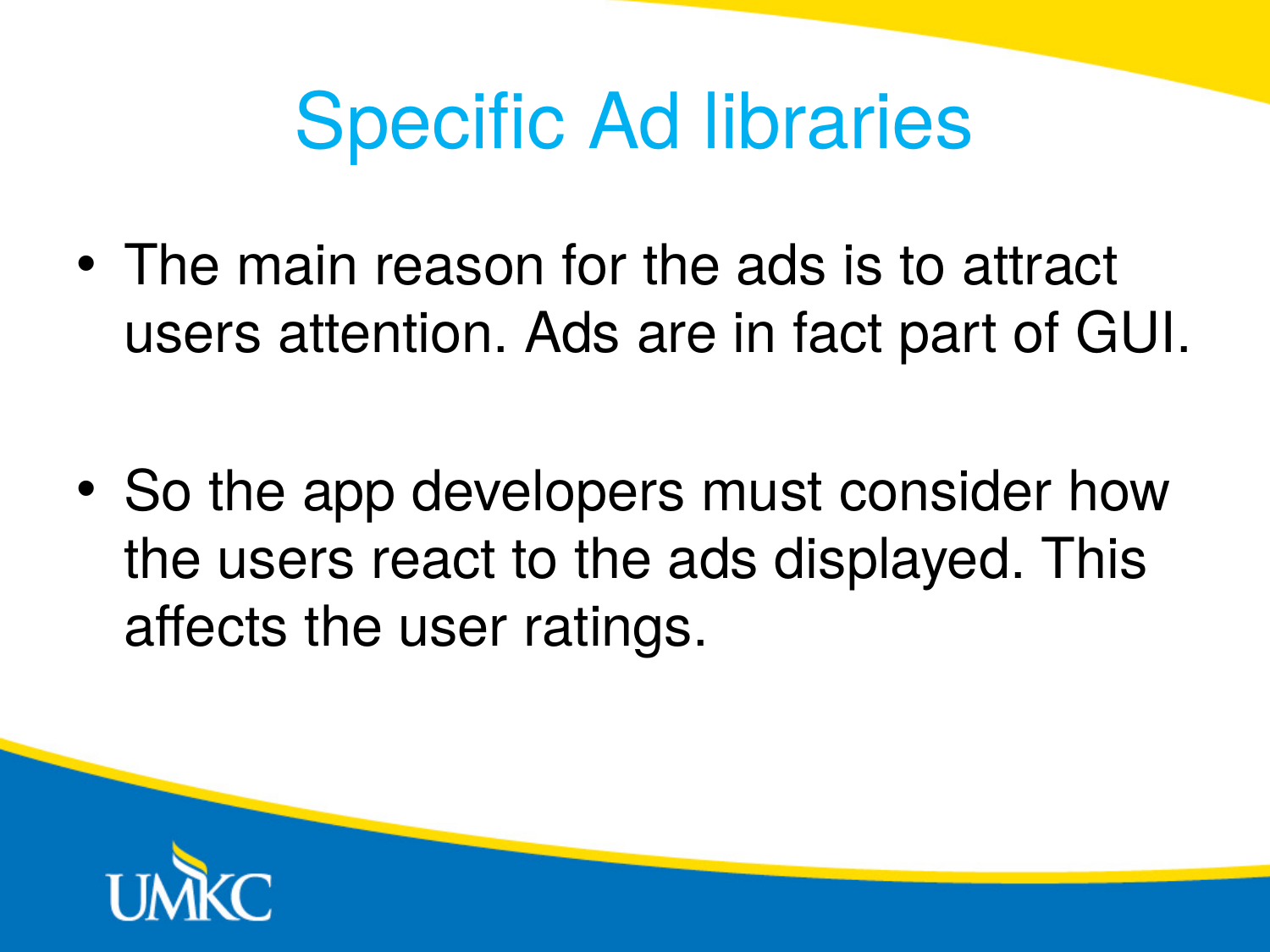

# Specific Ad libraries
The main reason for the ads is to attract users attention. Ads are in fact part of GUI.

So the app developers must consider how the users react to the ads displayed. This affects the user ratings.